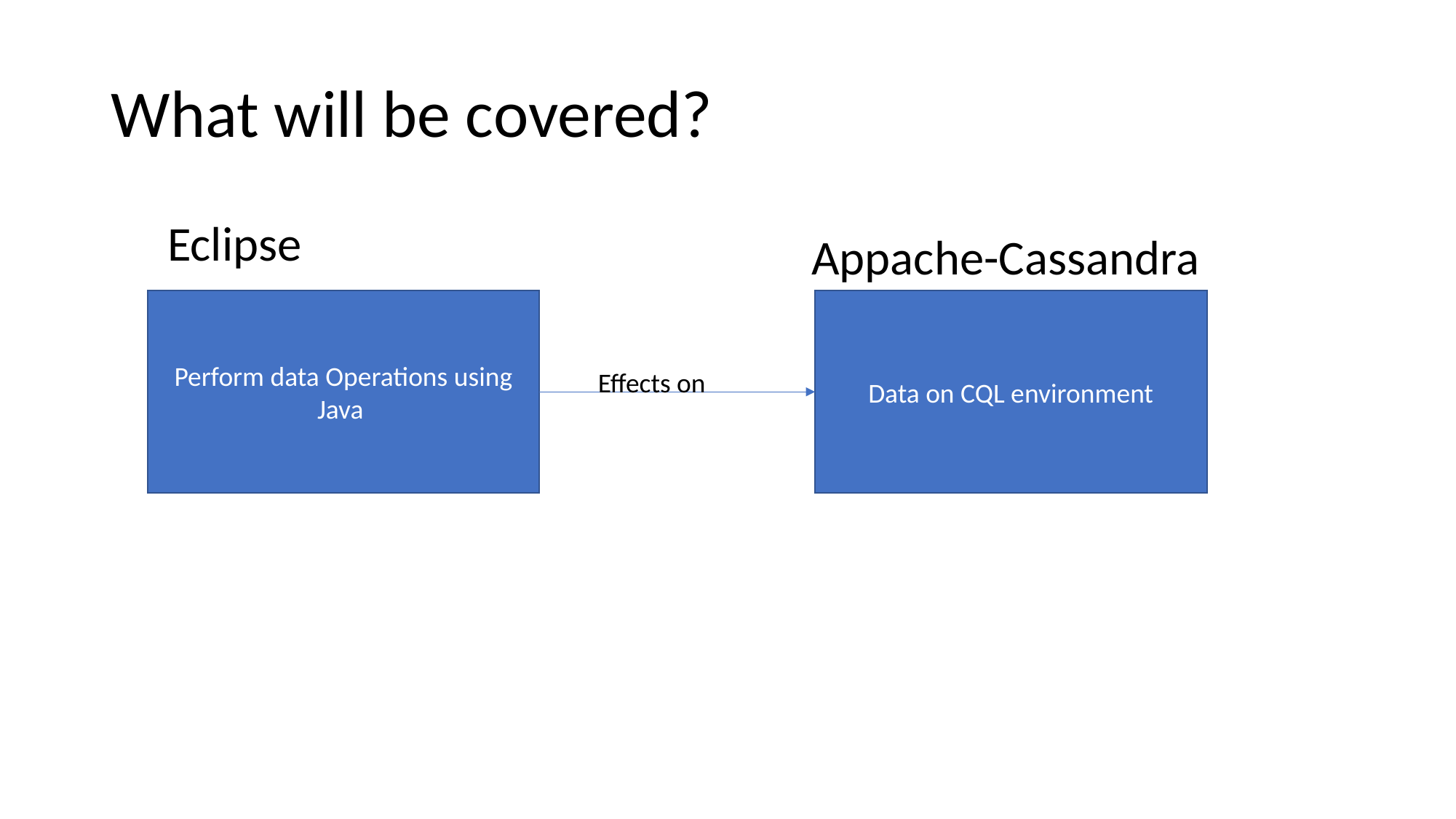

# What will be covered?
Eclipse
Appache-Cassandra
Perform data Operations using Java
Data on CQL environment
      Effects on